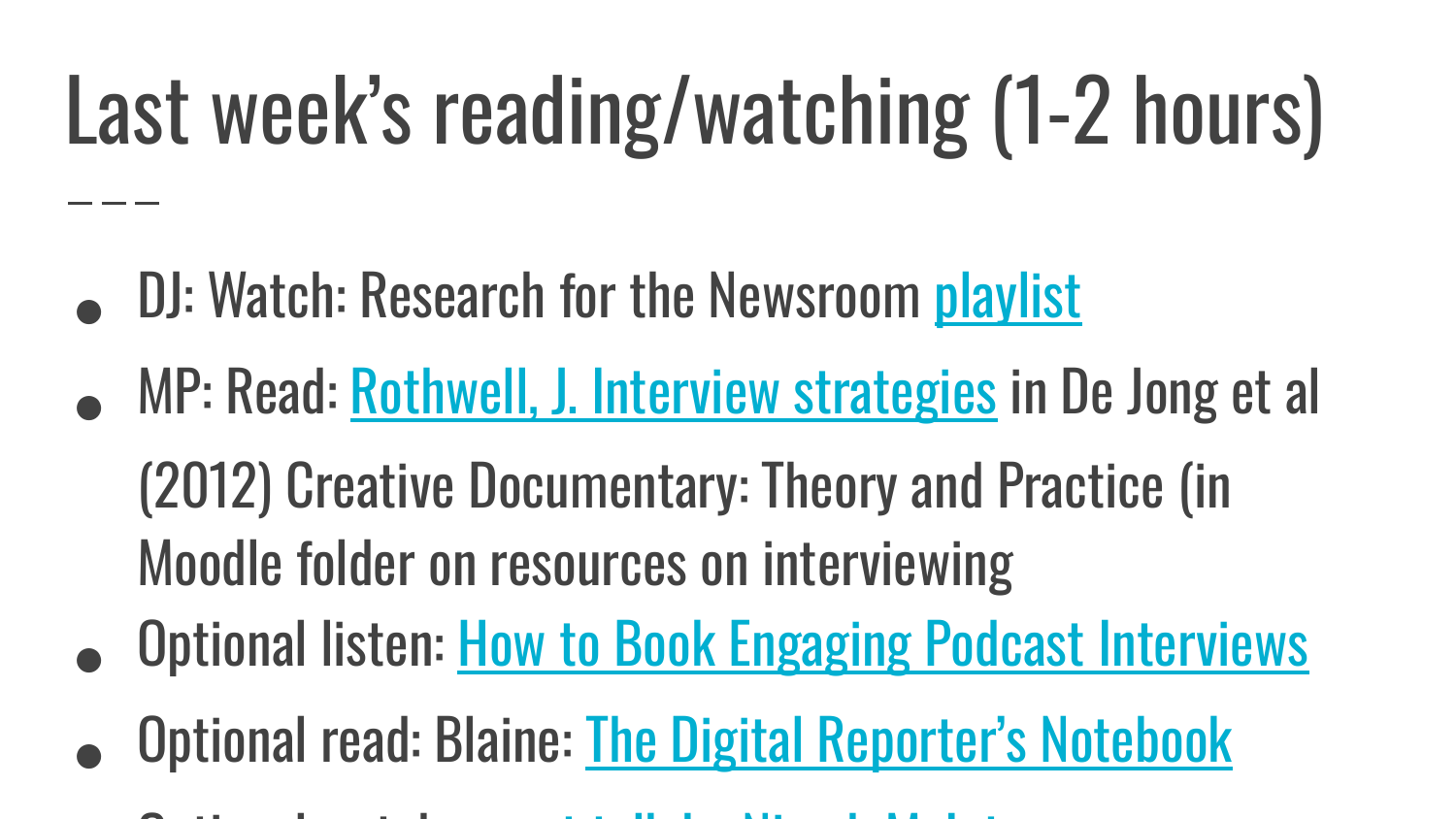

# Last week’s reading/watching (1-2 hours)
DJ: Watch: Research for the Newsroom playlist
MP: Read: Rothwell, J. Interview strategies in De Jong et al (2012) Creative Documentary: Theory and Practice (in Moodle folder on resources on interviewing
Optional listen: How to Book Engaging Podcast Interviews
Optional read: Blaine: The Digital Reporter’s Notebook
Optional watch: guest talk by Niamh McIntyre